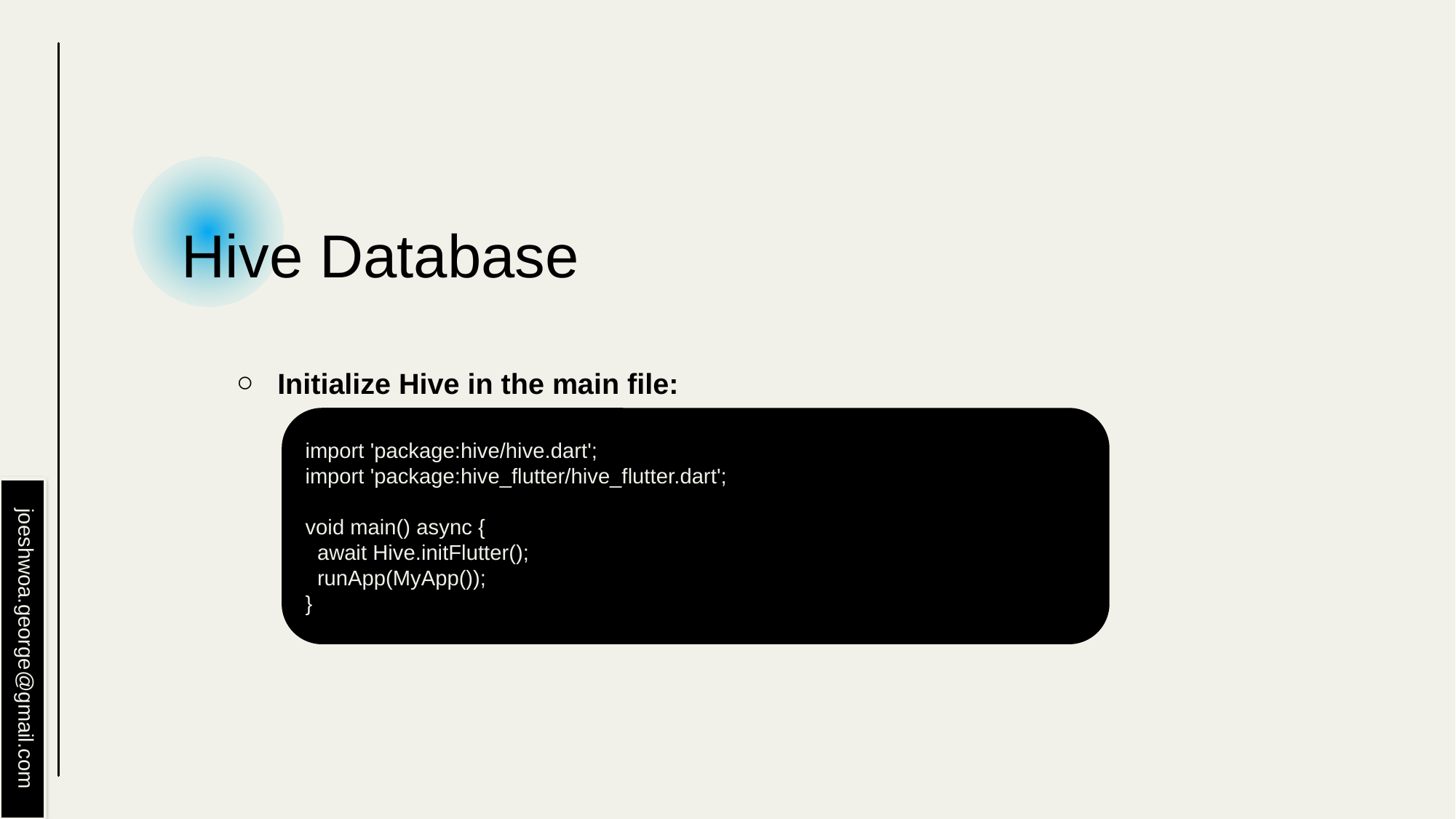

# Hive Database
Initialize Hive in the main file:
import 'package:hive/hive.dart';
import 'package:hive_flutter/hive_flutter.dart';

void main() async {
  await Hive.initFlutter();
  runApp(MyApp());
}
joeshwoa.george@gmail.com